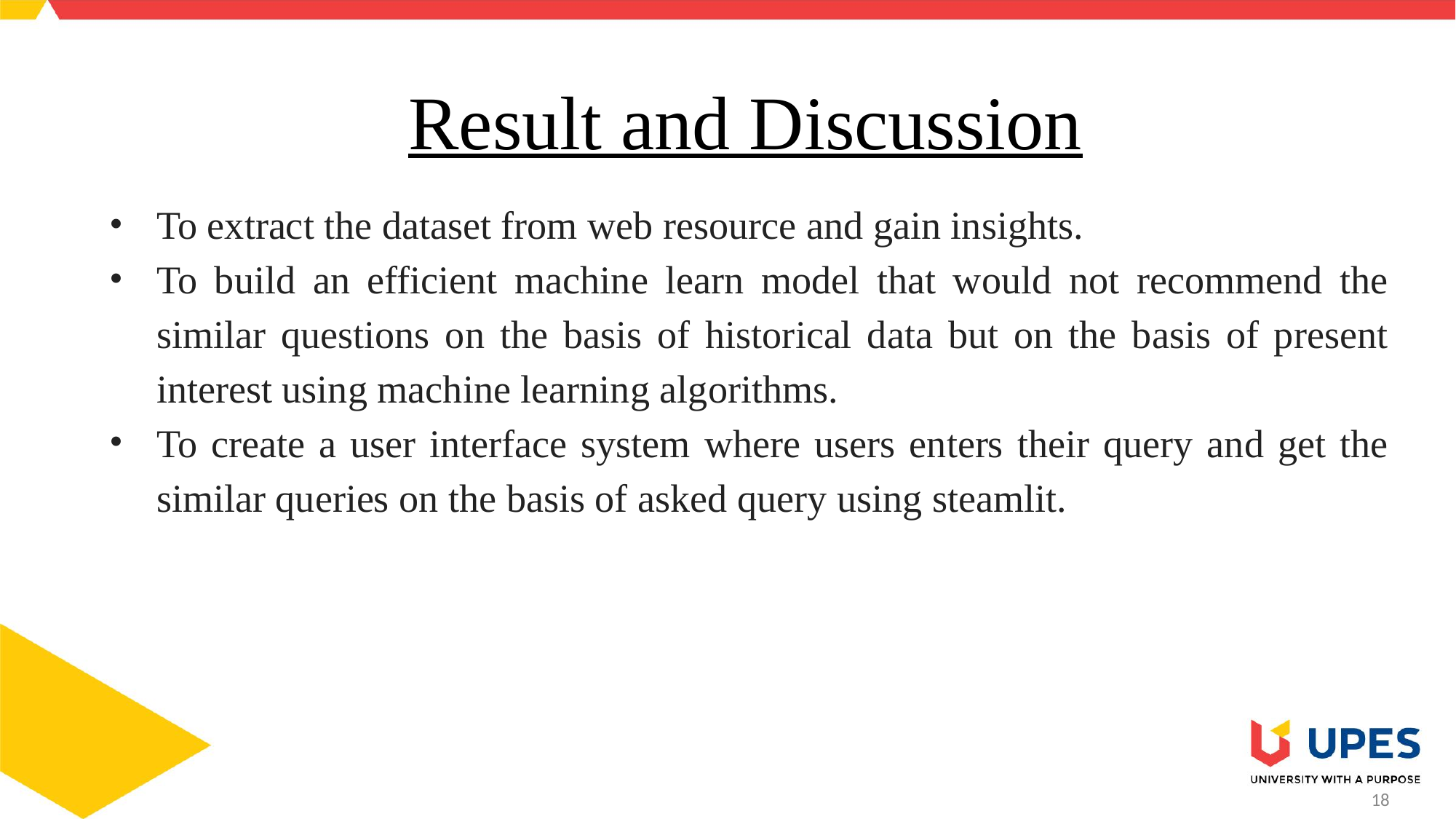

# Result and Discussion
To extract the dataset from web resource and gain insights.
To build an efficient machine learn model that would not recommend the similar questions on the basis of historical data but on the basis of present interest using machine learning algorithms.
To create a user interface system where users enters their query and get the similar queries on the basis of asked query using steamlit.